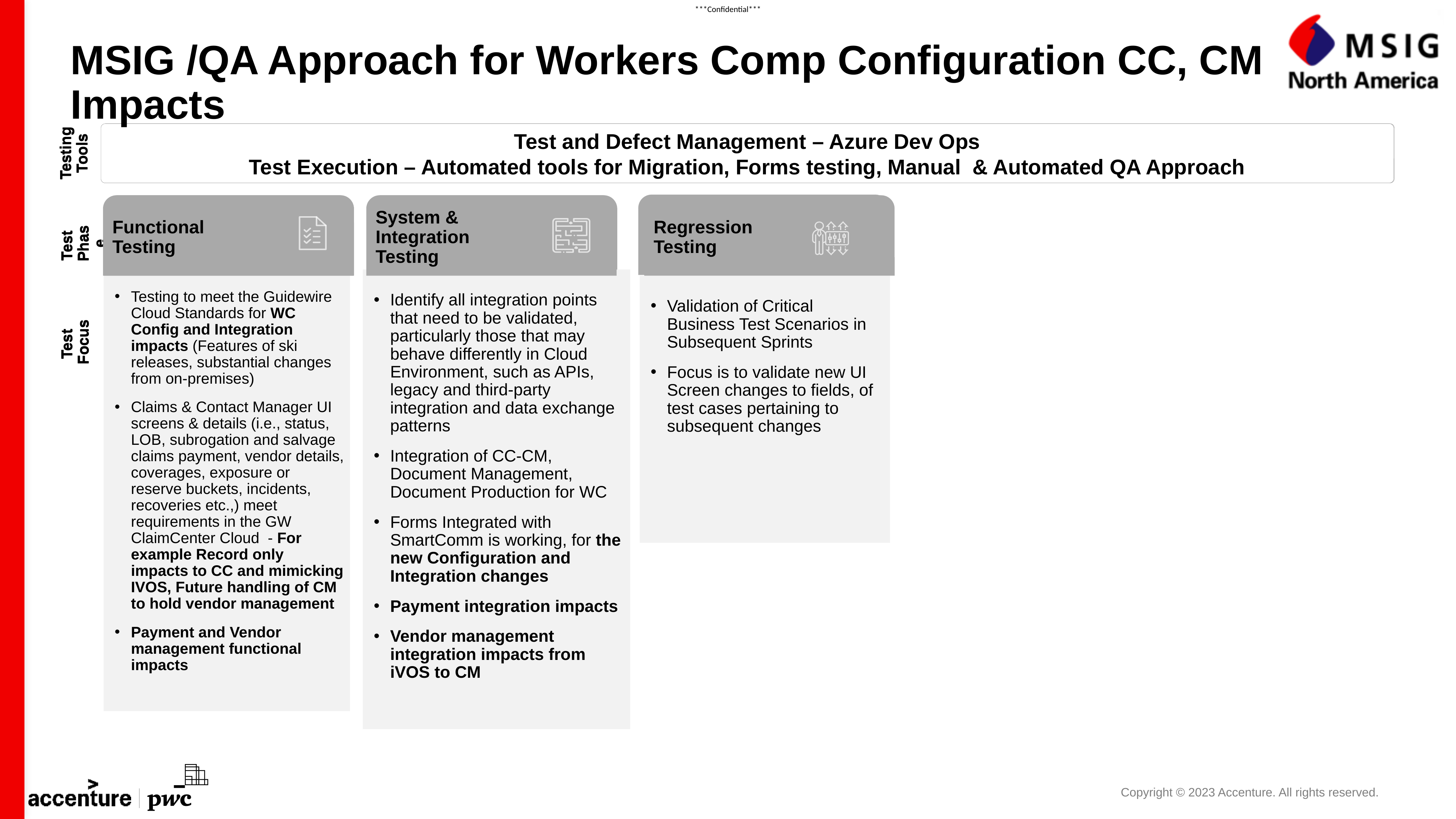

MSIG /QA Approach for Workers Comp Configuration CC, CM Impacts
Test and Defect Management – Azure Dev Ops
Test Execution – Automated tools for Migration, Forms testing, Manual  & Automated QA Approach
Test and Defect Management – ALM/Any tool used by MSIG Financial
Test Execution – SQL scripts and reports
Testing Tools
Testing Tools
Regression
Testing
Regression
Testing
Functional
Testing
Functional
Testing
System &
Integration
Testing
System &
Integration
Testing

Test
Phase
Test
Phase
Testing to meet the Guidewire Cloud Standards for WC Config and Integration impacts (Features of ski releases, substantial changes from on-premises)
Claims & Contact Manager UI screens & details (i.e., status, LOB, subrogation and salvage claims payment, vendor details, coverages, exposure or reserve buckets, incidents, recoveries etc.,) meet requirements in the GW ClaimCenter Cloud  - For example Record only impacts to CC and mimicking IVOS, Future handling of CM to hold vendor management
Payment and Vendor management functional impacts

Identify all integration points that need to be validated, particularly those that may behave differently in Cloud Environment, such as APIs, legacy and third-party integration and data exchange patterns
Integration of CC-CM, Document Management, Document Production for WC
Forms Integrated with SmartComm is working, for the new Configuration and Integration changes
Payment integration impacts
Vendor management integration impacts from iVOS to CM

Validation of Critical Business Test Scenarios in Subsequent Sprints
Focus is to validate new UI Screen changes to fields, of test cases pertaining to subsequent changes
Test
Focus
Test
Focus